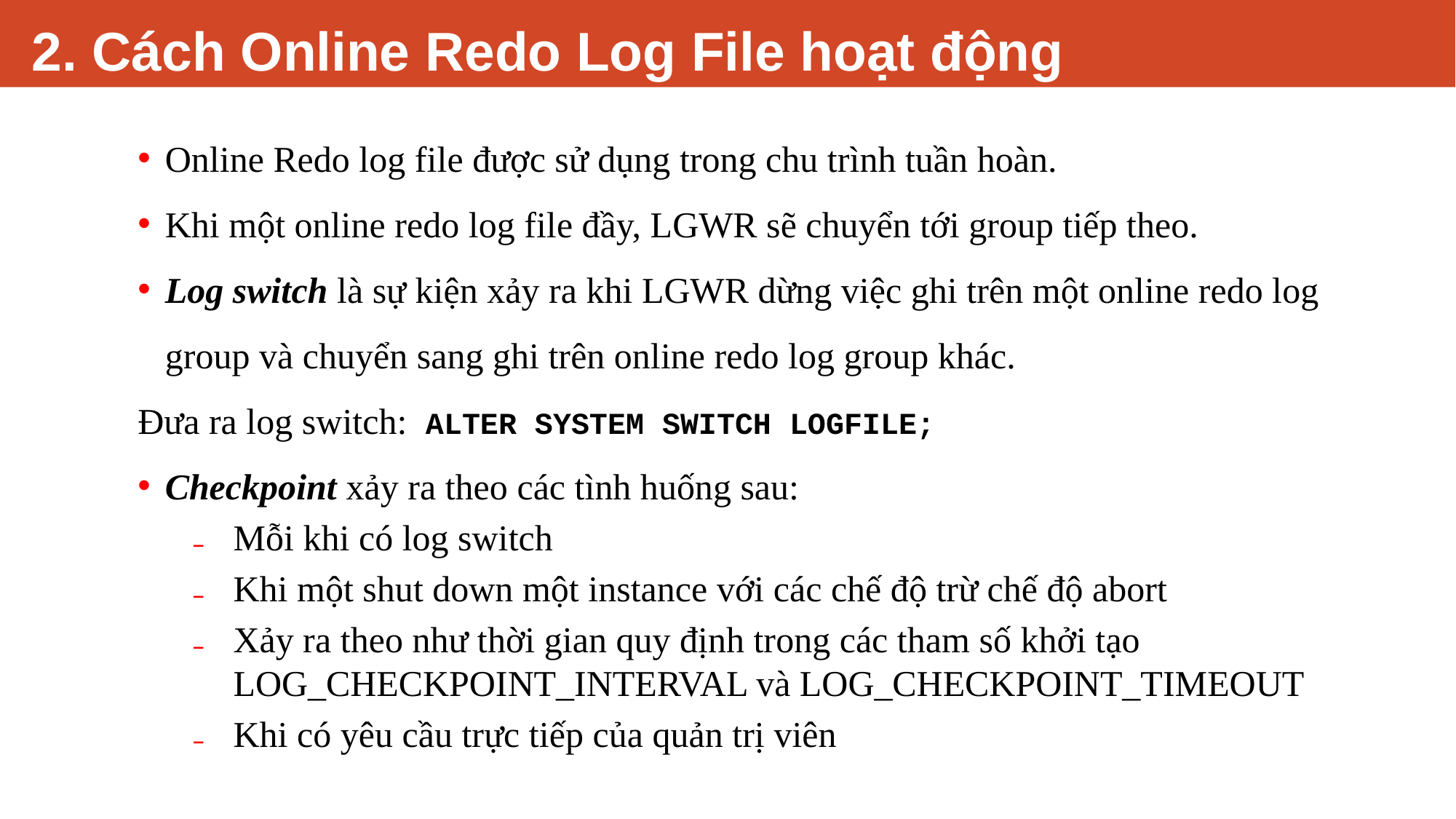

# 2. Cách Online Redo Log File hoạt động
Online Redo log file được sử dụng trong chu trình tuần hoàn.
Khi một online redo log file đầy, LGWR sẽ chuyển tới group tiếp theo.
Log switch là sự kiện xảy ra khi LGWR dừng việc ghi trên một online redo log group và chuyển sang ghi trên online redo log group khác.
Đưa ra log switch: ALTER SYSTEM SWITCH LOGFILE;
Checkpoint xảy ra theo các tình huống sau:
Mỗi khi có log switch
Khi một shut down một instance với các chế độ trừ chế độ abort
Xảy ra theo như thời gian quy định trong các tham số khởi tạo LOG_CHECKPOINT_INTERVAL và LOG_CHECKPOINT_TIMEOUT
Khi có yêu cầu trực tiếp của quản trị viên